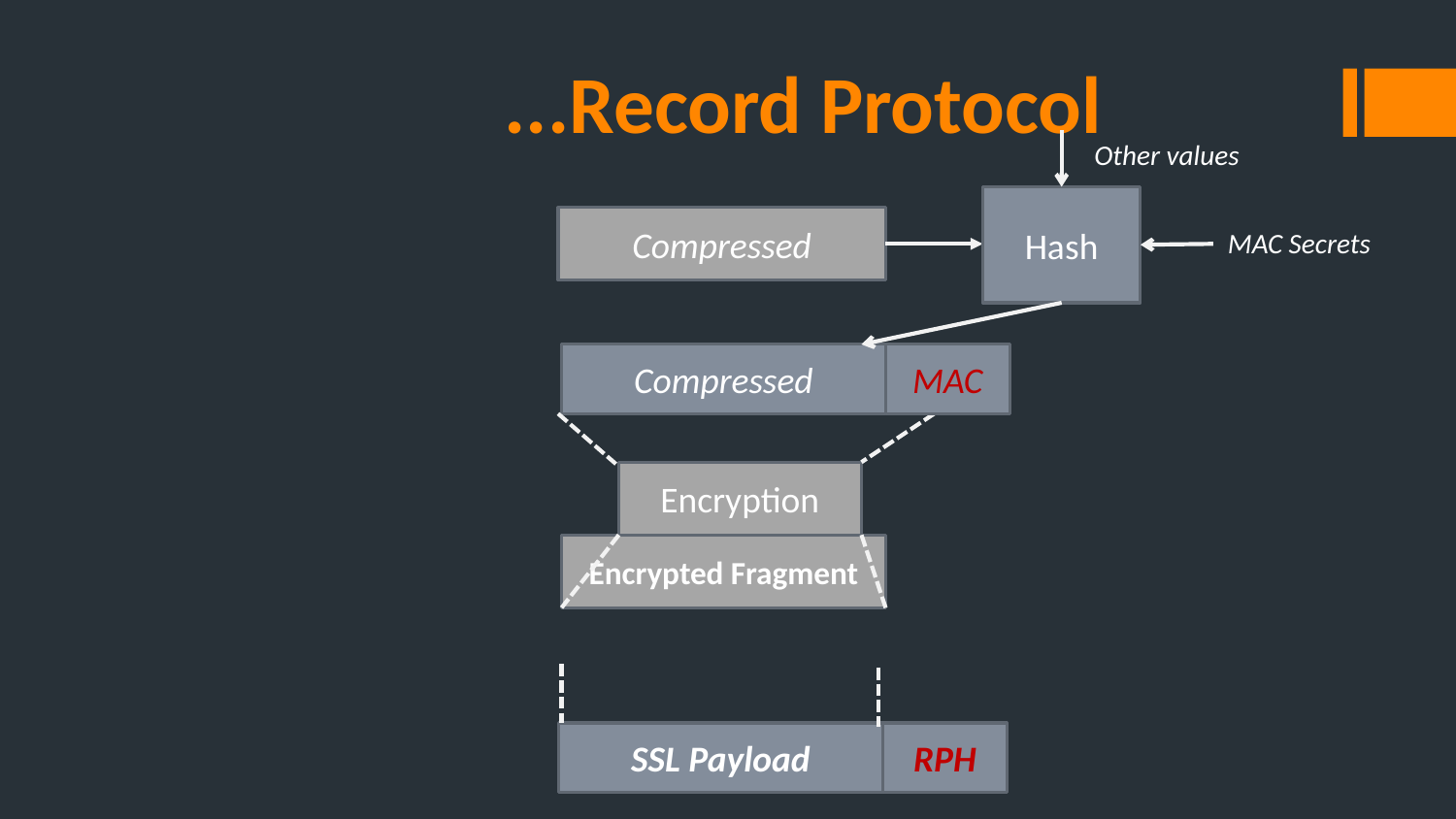

...Record Protocol
Other values
Hash
Compressed
MAC Secrets
Compressed
MAC
Encryption
Encrypted Fragment
SSL Payload
RPH